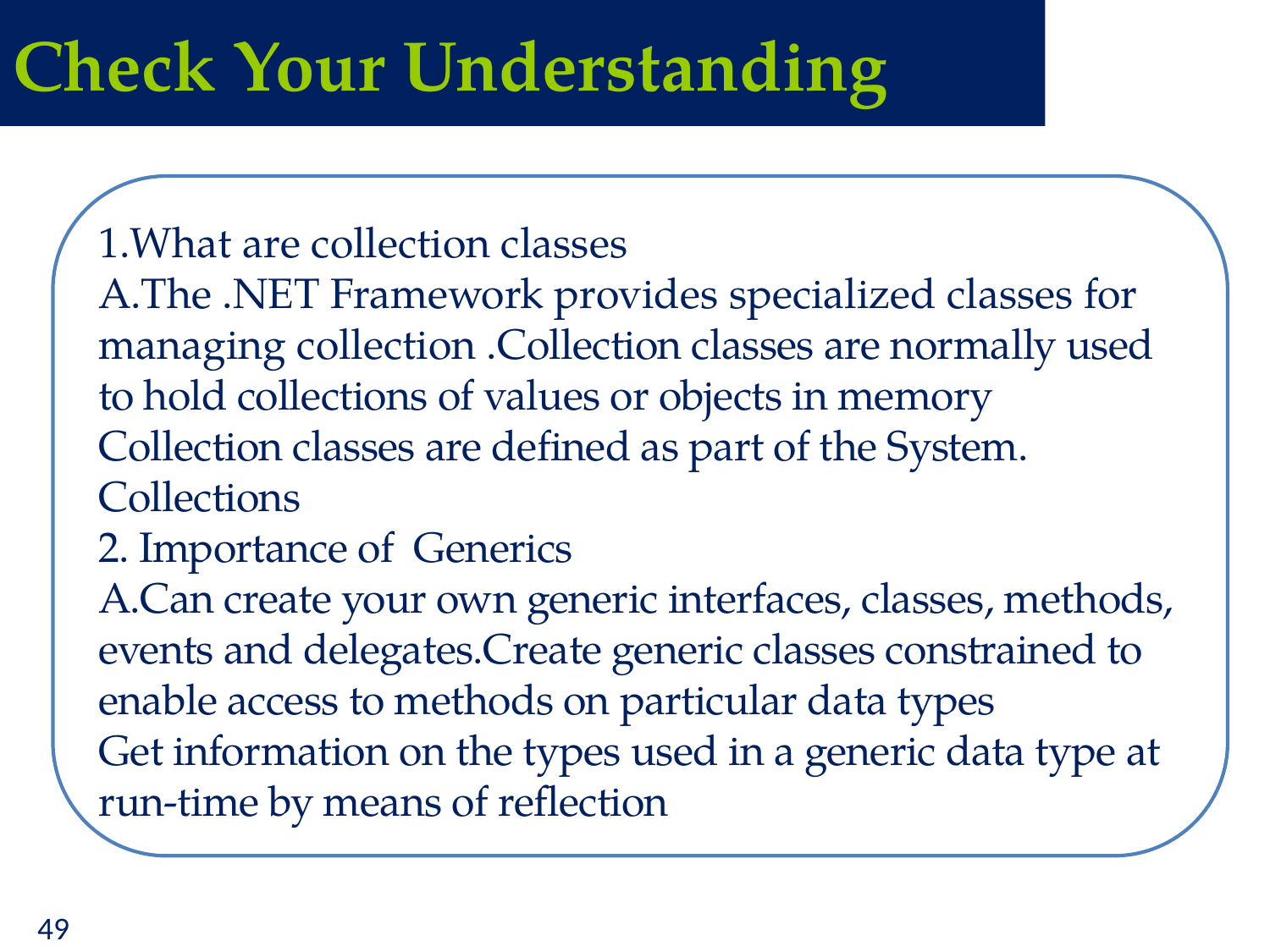

# Check Your Understanding
1.What are collection classes
A.The .NET Framework provides specialized classes for managing collection .Collection classes are normally used to hold collections of values or objects in memory
Collection classes are defined as part of the System. Collections
2. Importance of  Generics
A.Can create your own generic interfaces, classes, methods, events and delegates.Create generic classes constrained to enable access to methods on particular data types
Get information on the types used in a generic data type at run-time by means of reflection

49